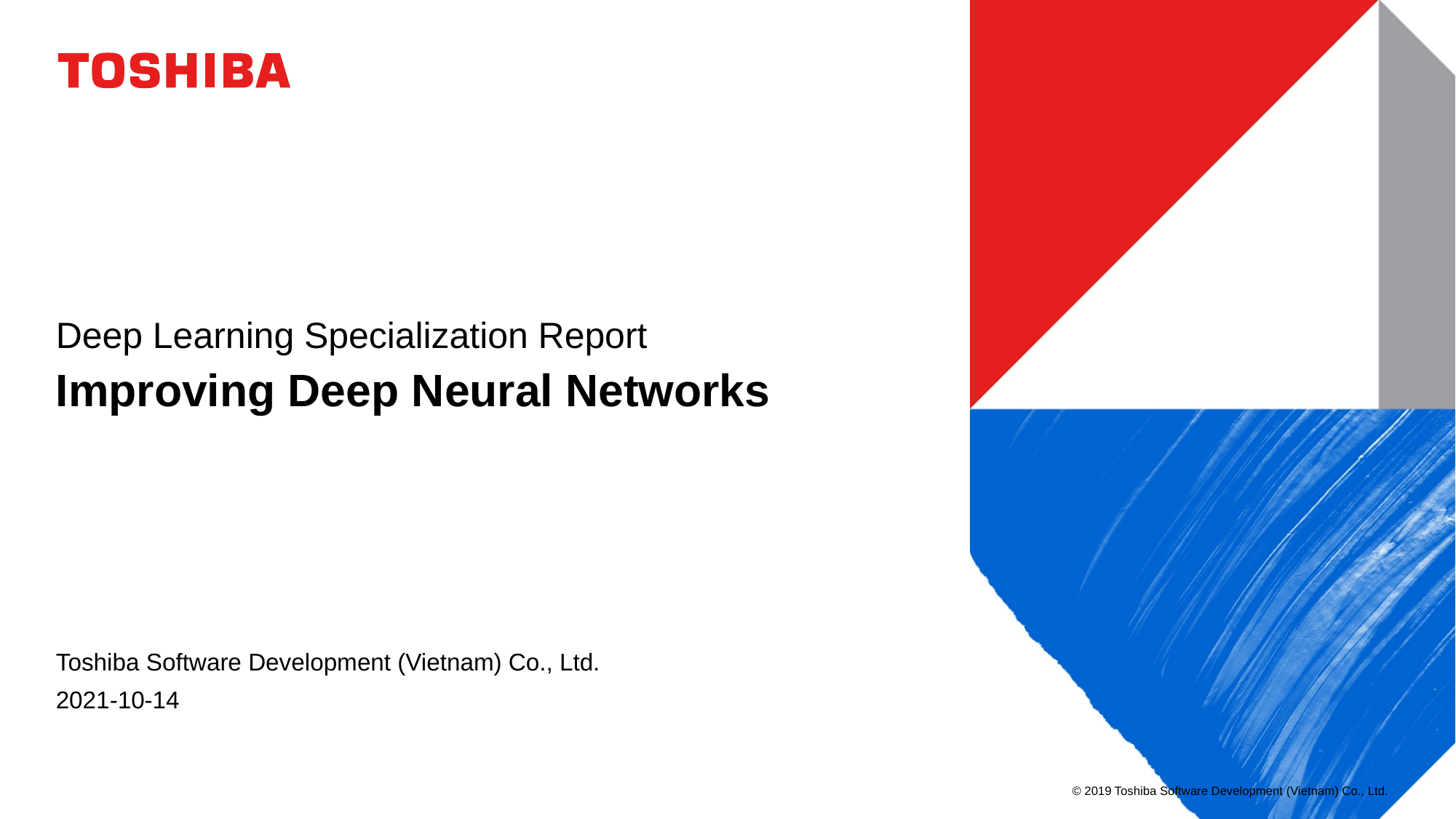

Deep Learning Specialization Report
# Improving Deep Neural Networks
Toshiba Software Development (Vietnam) Co., Ltd.
2021-10-14